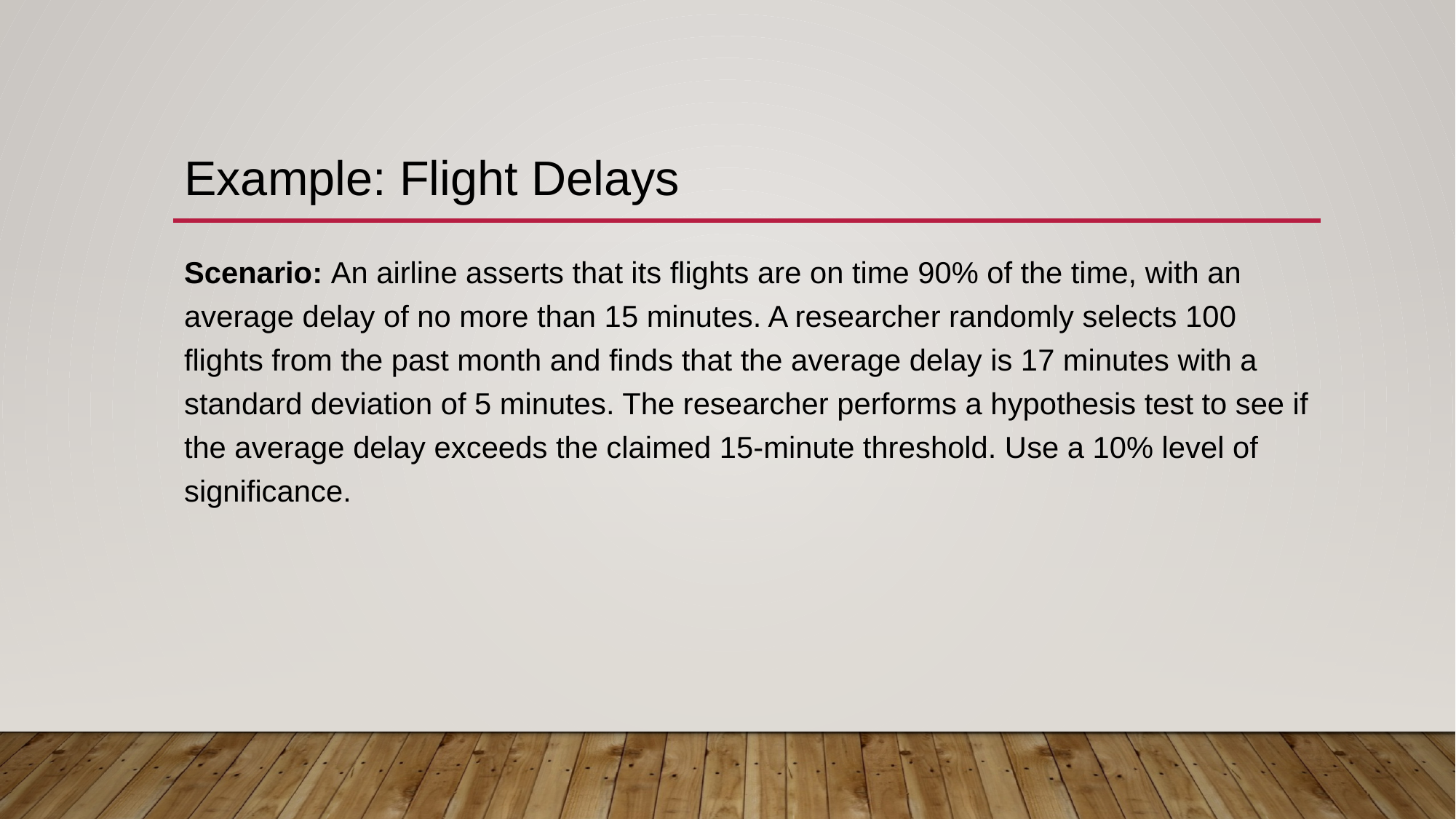

# Example: Flight Delays
Scenario: An airline asserts that its flights are on time 90% of the time, with an average delay of no more than 15 minutes. A researcher randomly selects 100 flights from the past month and finds that the average delay is 17 minutes with a standard deviation of 5 minutes. The researcher performs a hypothesis test to see if the average delay exceeds the claimed 15-minute threshold. Use a 10% level of significance.